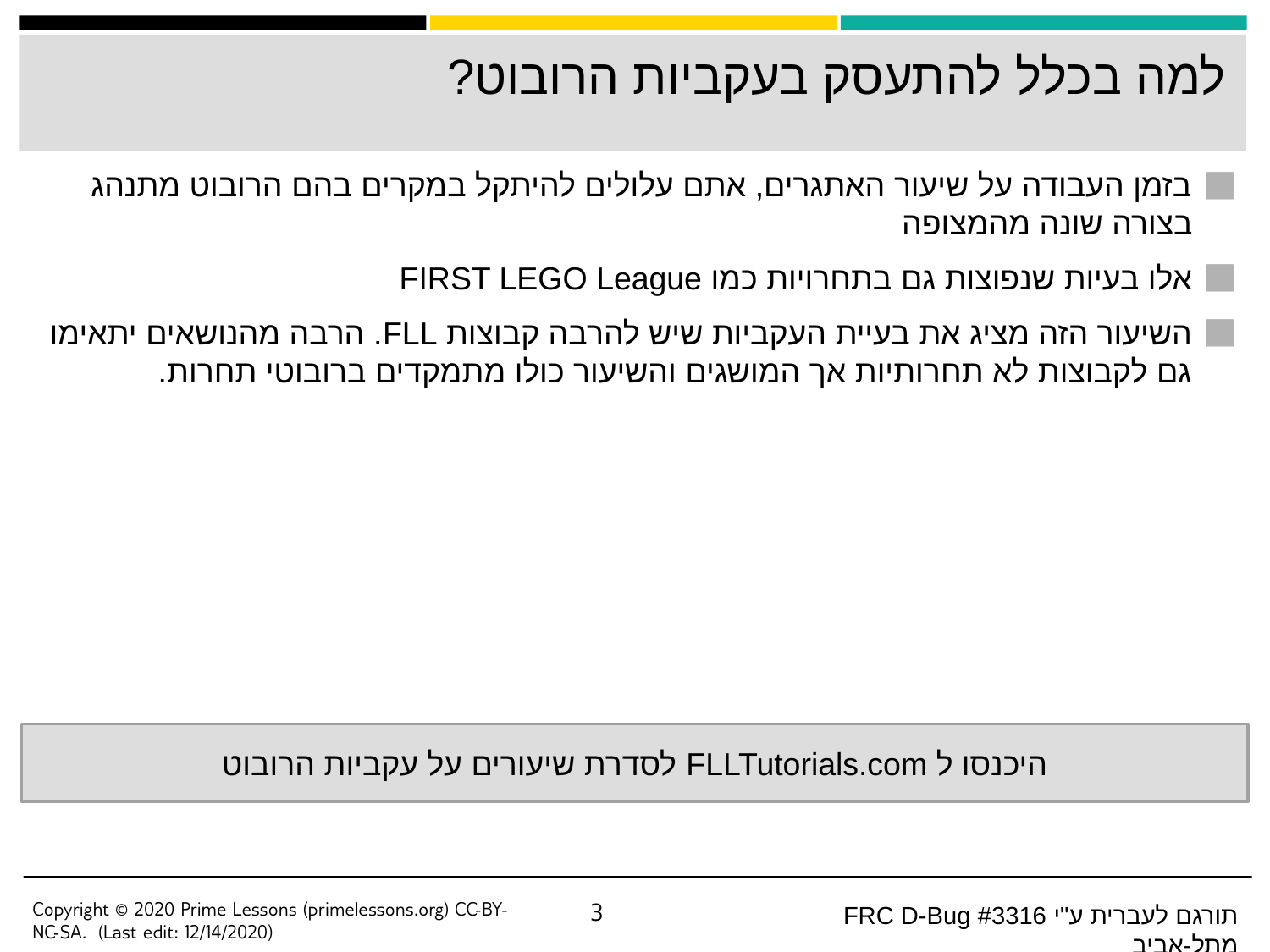

# למה בכלל להתעסק בעקביות הרובוט?
בזמן העבודה על שיעור האתגרים, אתם עלולים להיתקל במקרים בהם הרובוט מתנהג בצורה שונה מהמצופה
אלו בעיות שנפוצות גם בתחרויות כמו FIRST LEGO League
השיעור הזה מציג את בעיית העקביות שיש להרבה קבוצות FLL. הרבה מהנושאים יתאימו גם לקבוצות לא תחרותיות אך המושגים והשיעור כולו מתמקדים ברובוטי תחרות.

היכנסו ל FLLTutorials.com לסדרת שיעורים על עקביות הרובוט
Copyright © 2020 Prime Lessons (primelessons.org) CC-BY-NC-SA.  (Last edit: 12/14/2020)
3